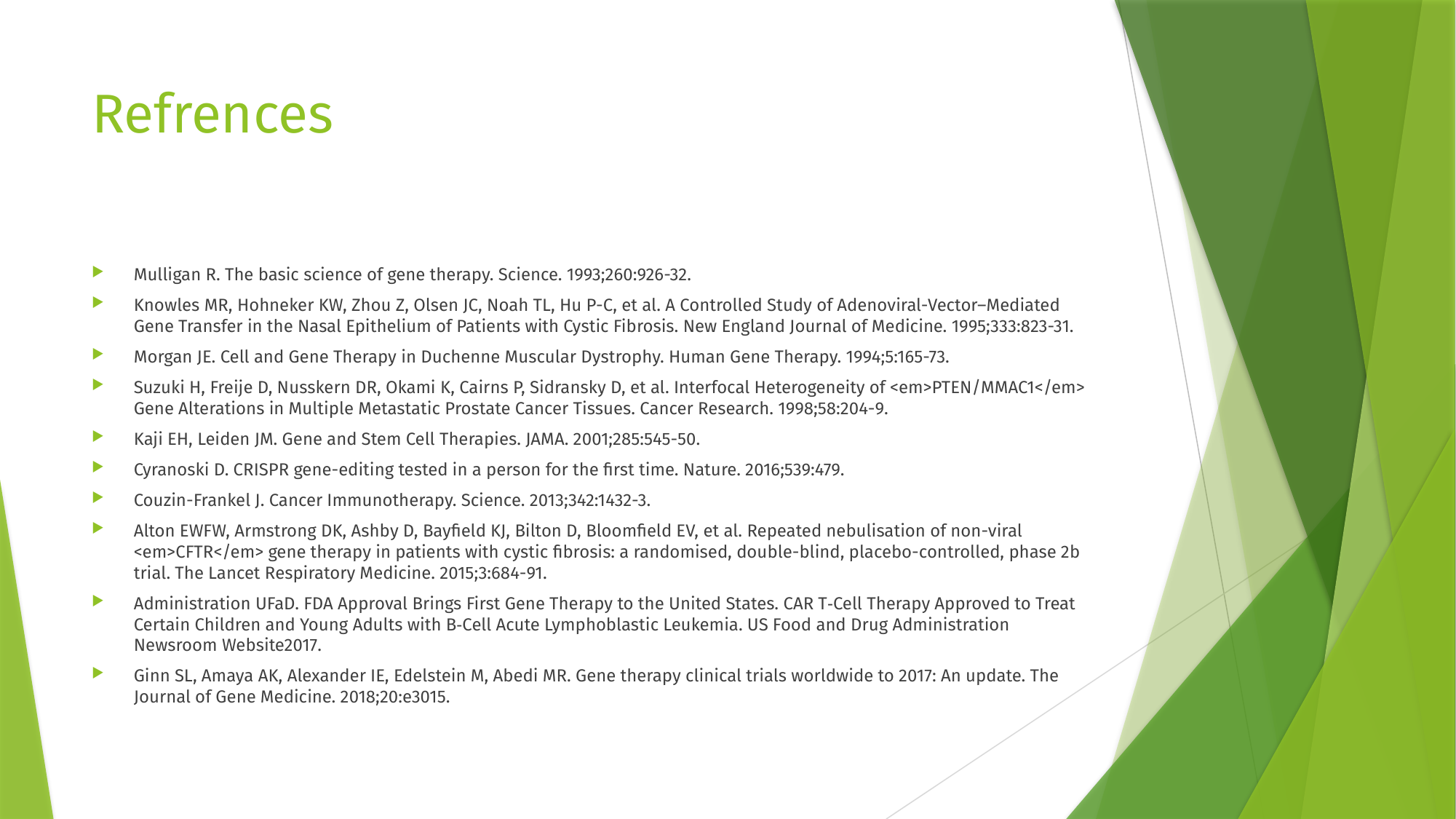

# Refrences
Mulligan R. The basic science of gene therapy. Science. 1993;260:926-32.
Knowles MR, Hohneker KW, Zhou Z, Olsen JC, Noah TL, Hu P-C, et al. A Controlled Study of Adenoviral-Vector–Mediated Gene Transfer in the Nasal Epithelium of Patients with Cystic Fibrosis. New England Journal of Medicine. 1995;333:823-31.
Morgan JE. Cell and Gene Therapy in Duchenne Muscular Dystrophy. Human Gene Therapy. 1994;5:165-73.
Suzuki H, Freije D, Nusskern DR, Okami K, Cairns P, Sidransky D, et al. Interfocal Heterogeneity of <em>PTEN/MMAC1</em> Gene Alterations in Multiple Metastatic Prostate Cancer Tissues. Cancer Research. 1998;58:204-9.
Kaji EH, Leiden JM. Gene and Stem Cell Therapies. JAMA. 2001;285:545-50.
Cyranoski D. CRISPR gene-editing tested in a person for the first time. Nature. 2016;539:479.
Couzin-Frankel J. Cancer Immunotherapy. Science. 2013;342:1432-3.
Alton EWFW, Armstrong DK, Ashby D, Bayfield KJ, Bilton D, Bloomfield EV, et al. Repeated nebulisation of non-viral <em>CFTR</em> gene therapy in patients with cystic fibrosis: a randomised, double-blind, placebo-controlled, phase 2b trial. The Lancet Respiratory Medicine. 2015;3:684-91.
Administration UFaD. FDA Approval Brings First Gene Therapy to the United States. CAR T‐Cell Therapy Approved to Treat Certain Children and Young Adults with B‐Cell Acute Lymphoblastic Leukemia. US Food and Drug Administration Newsroom Website2017.
Ginn SL, Amaya AK, Alexander IE, Edelstein M, Abedi MR. Gene therapy clinical trials worldwide to 2017: An update. The Journal of Gene Medicine. 2018;20:e3015.